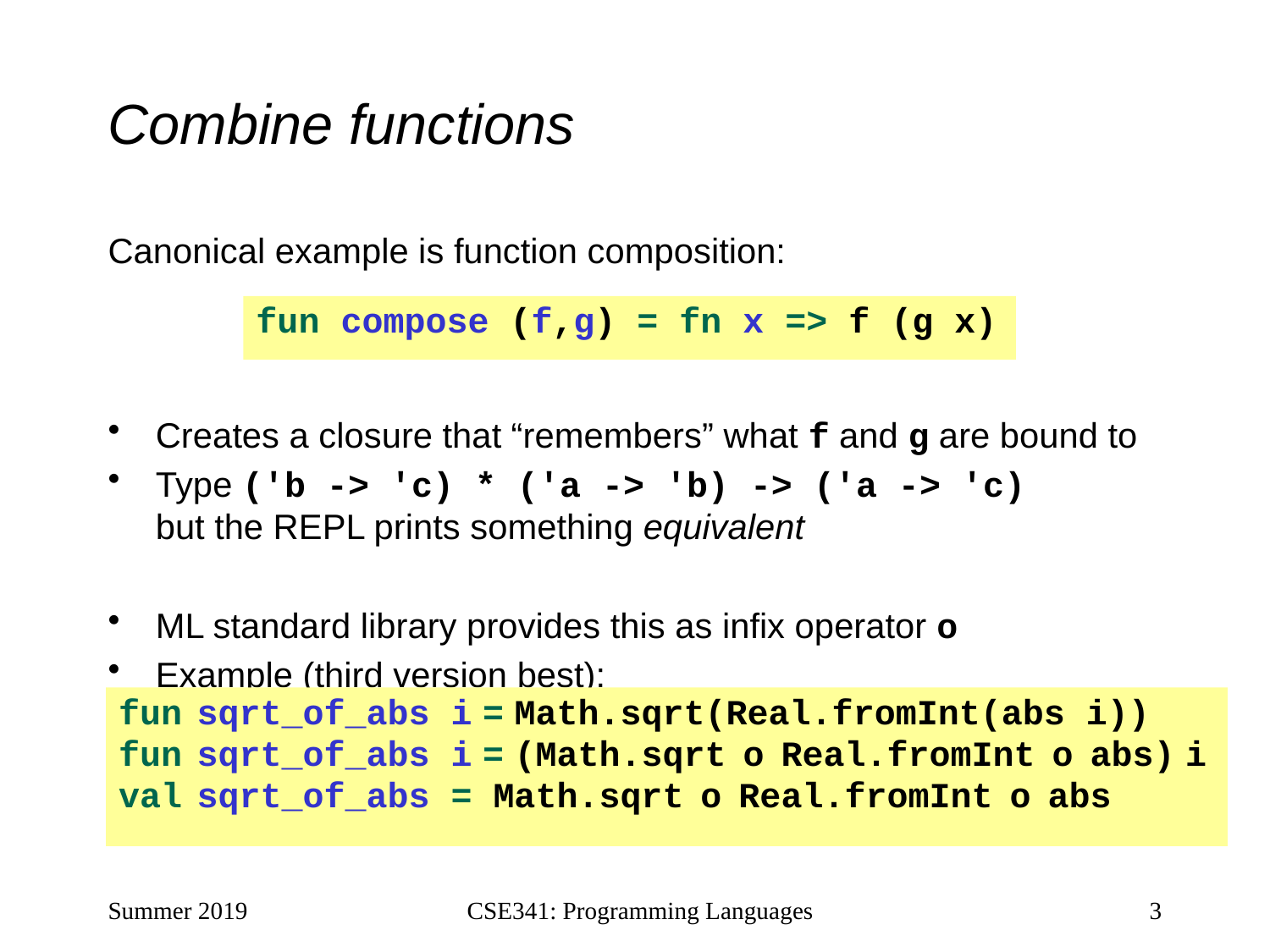

# Combine functions
Canonical example is function composition:

Creates a closure that “remembers” what f and g are bound to
Type ('b -> 'c) * ('a -> 'b) -> ('a -> 'c)     but the REPL prints something equivalent

ML standard library provides this as infix operator o
Example (third version best):
fun compose (f,g) = fn x => f (g x)

fun sqrt_of_abs i = Math.sqrt(Real.fromInt(abs i))
fun sqrt_of_abs i = (Math.sqrt o Real.fromInt o abs) i
val sqrt_of_abs =  Math.sqrt o Real.fromInt o abs

Summer 2019
CSE341: Programming Languages
3